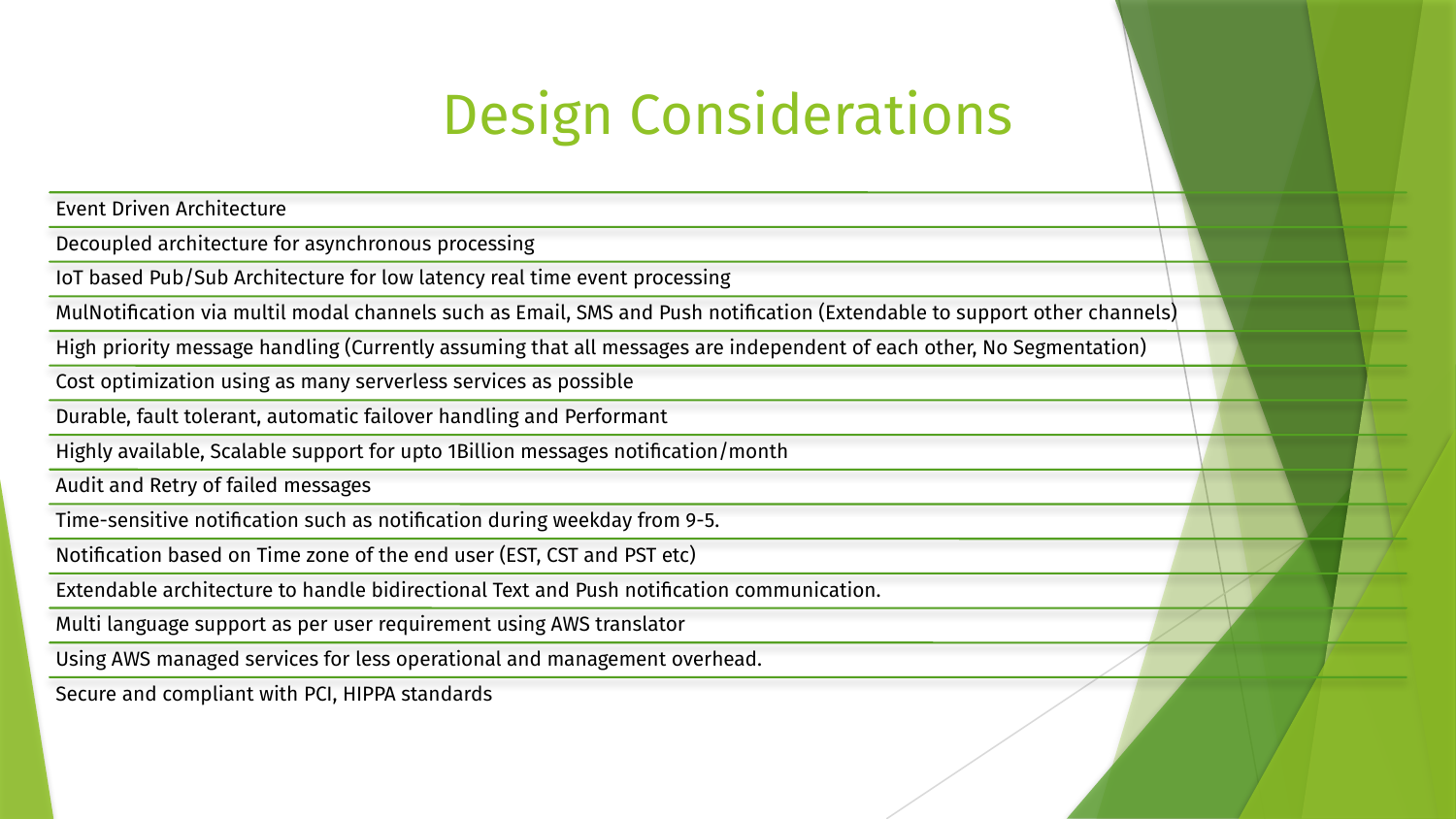

# Design Considerations
Event Driven Architecture
Decoupled architecture for asynchronous processing
IoT based Pub/Sub Architecture for low latency real time event processing
MulNotification via multil modal channels such as Email, SMS and Push notification (Extendable to support other channels)
High priority message handling (Currently assuming that all messages are independent of each other, No Segmentation)
Cost optimization using as many serverless services as possible
Durable, fault tolerant, automatic failover handling and Performant
Highly available, Scalable support for upto 1Billion messages notification/month
Audit and Retry of failed messages
Time-sensitive notification such as notification during weekday from 9-5.
Notification based on Time zone of the end user (EST, CST and PST etc)
Extendable architecture to handle bidirectional Text and Push notification communication.
Multi language support as per user requirement using AWS translator
Using AWS managed services for less operational and management overhead.
Secure and compliant with PCI, HIPPA standards